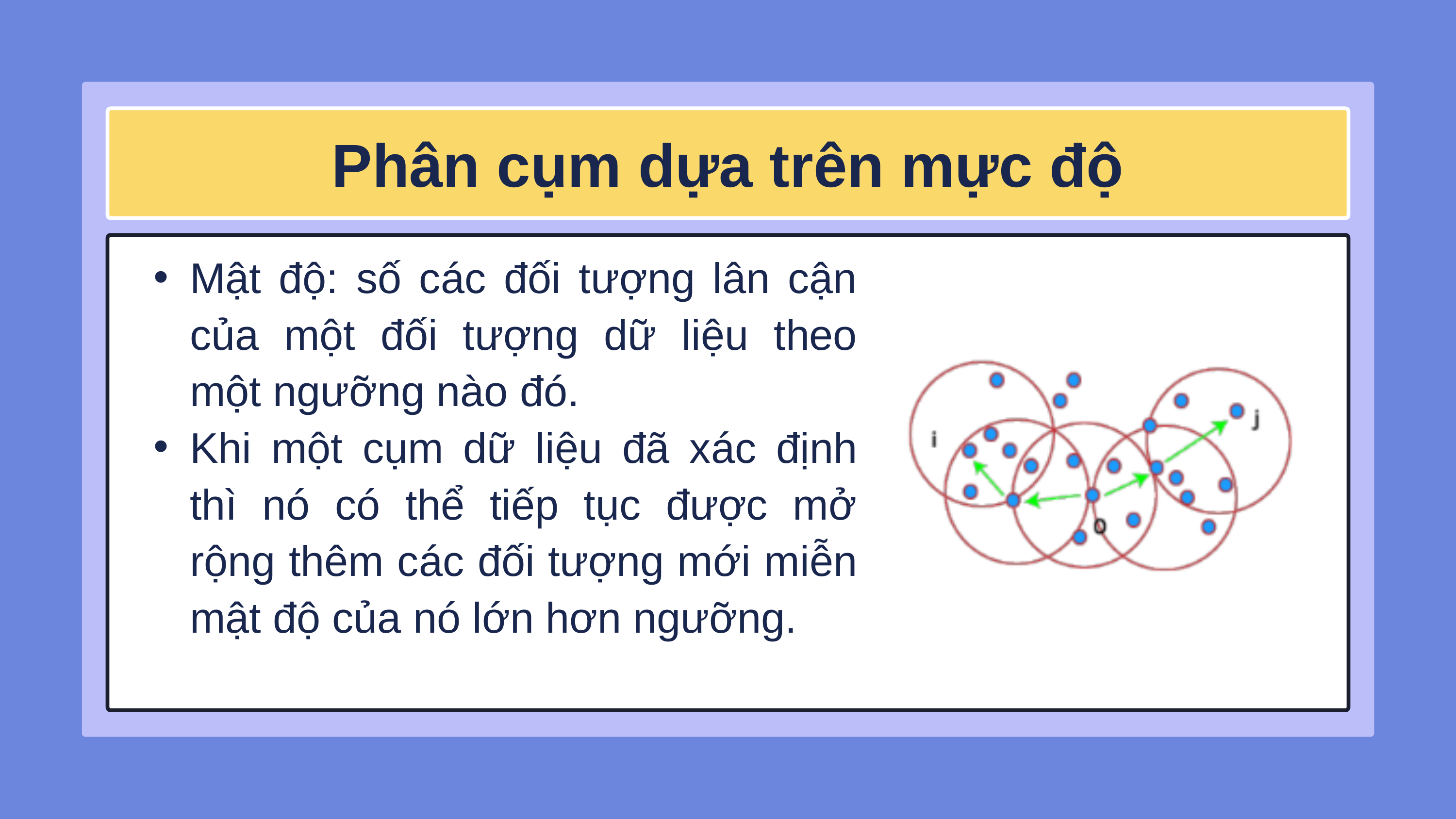

Phân cụm dựa trên mực độ
Mật độ: số các đối tượng lân cận của một đối tượng dữ liệu theo một ngưỡng nào đó.
Khi một cụm dữ liệu đã xác định thì nó có thể tiếp tục được mở rộng thêm các đối tượng mới miễn mật độ của nó lớn hơn ngưỡng.